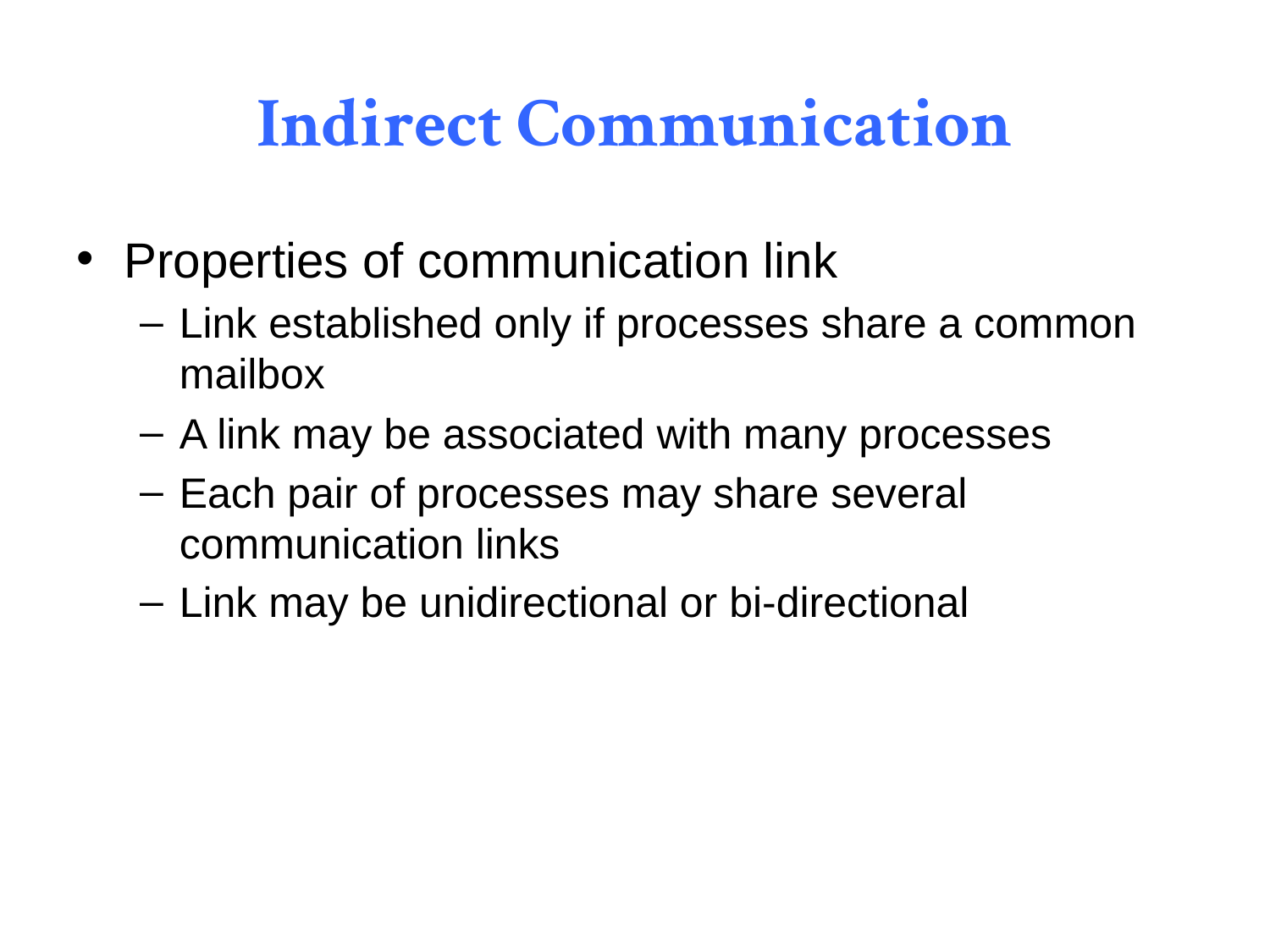

# Indirect Communication
Properties of communication link
Link established only if processes share a common mailbox
A link may be associated with many processes
Each pair of processes may share several communication links
Link may be unidirectional or bi-directional